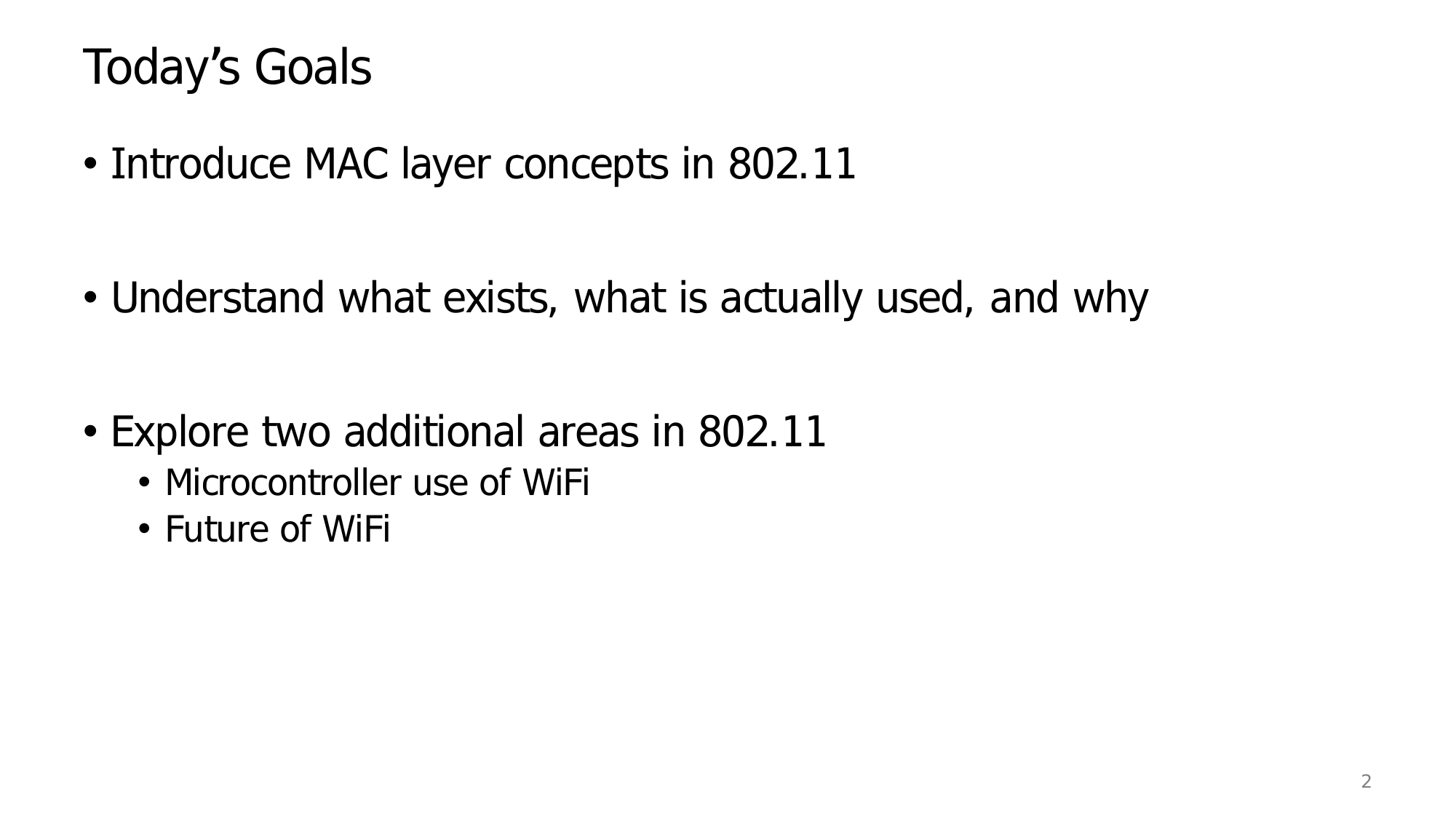

# Today’s Goals
Introduce MAC layer concepts in 802.11

Understand what exists, what is actually used, and why

Explore two additional areas in 802.11
Microcontroller use of WiFi
Future of WiFi
2